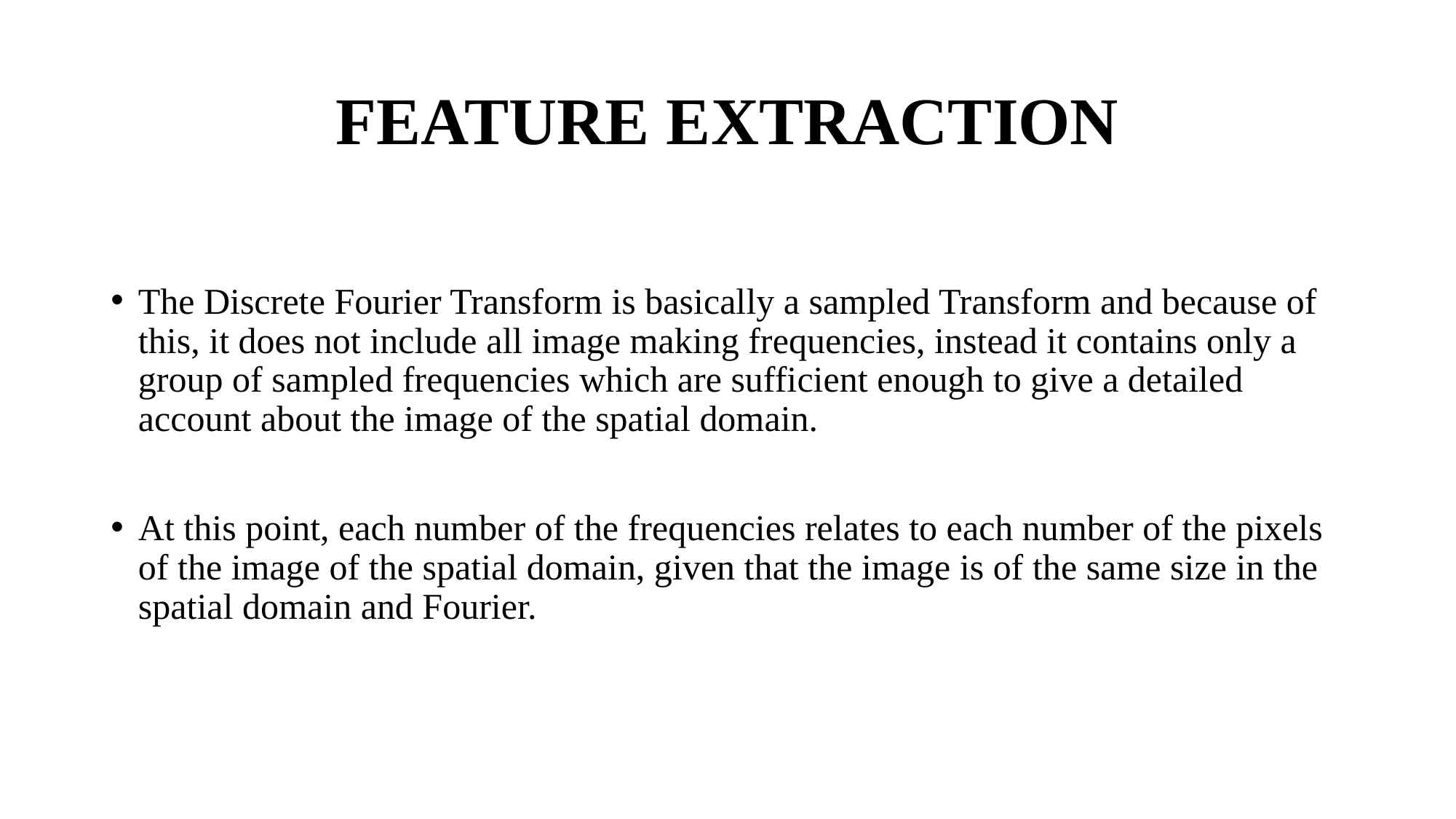

# FEATURE EXTRACTION

The Discrete Fourier Transform is basically a sampled Transform and because of this, it does not include all image making frequencies, instead it contains only a group of sampled frequencies which are sufficient enough to give a detailed account about the image of the spatial domain.

At this point, each number of the frequencies relates to each number of the pixels of the image of the spatial domain, given that the image is of the same size in the spatial domain and Fourier.